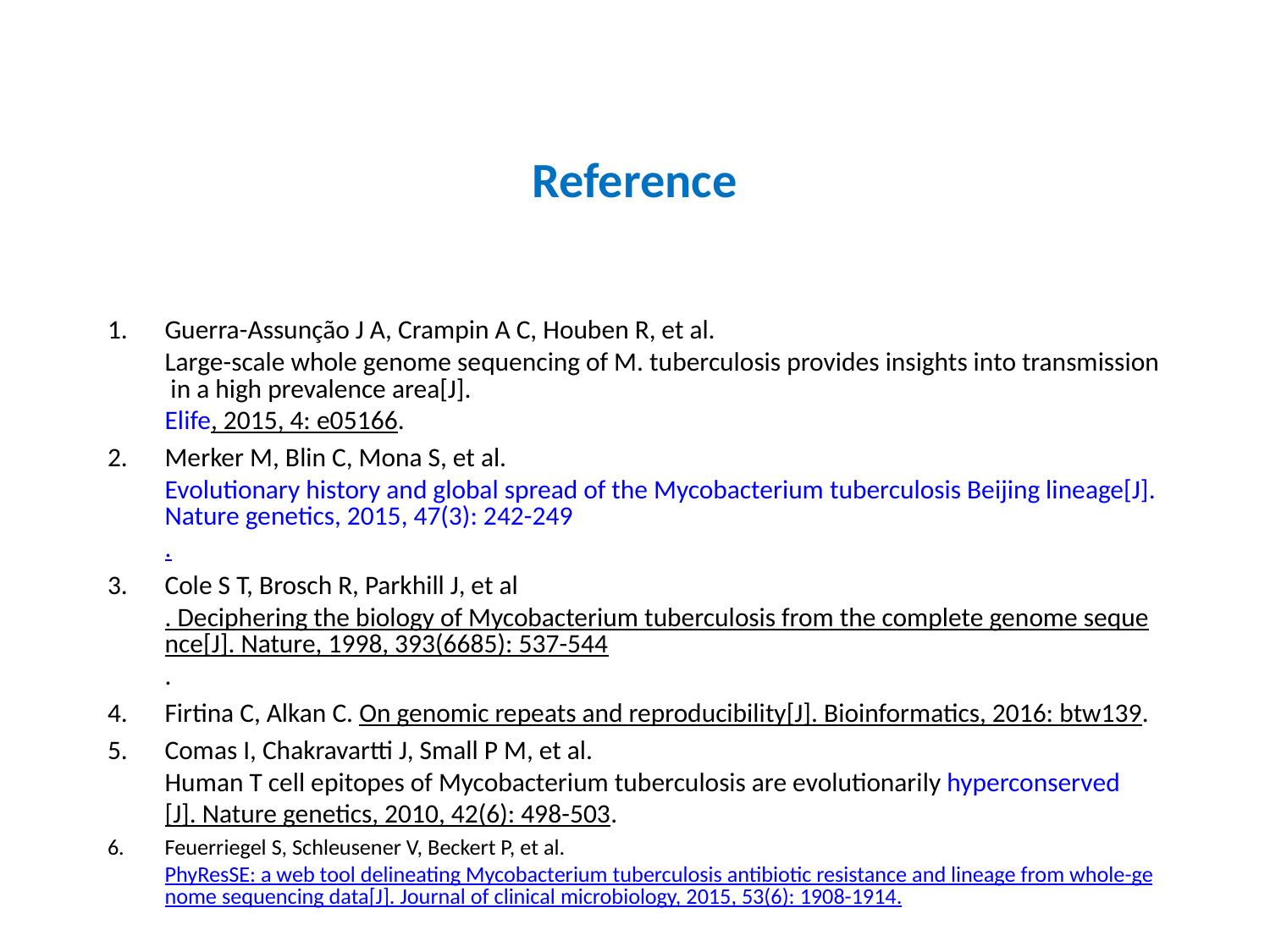

# Reference
Guerra-Assunção J A, Crampin A C, Houben R, et al. Large-scale whole genome sequencing of M. tuberculosis provides insights into transmission in a high prevalence area[J]. Elife, 2015, 4: e05166.
Merker M, Blin C, Mona S, et al. Evolutionary history and global spread of the Mycobacterium tuberculosis Beijing lineage[J]. Nature genetics, 2015, 47(3): 242-249.
Cole S T, Brosch R, Parkhill J, et al. Deciphering the biology of Mycobacterium tuberculosis from the complete genome sequence[J]. Nature, 1998, 393(6685): 537-544.
Firtina C, Alkan C. On genomic repeats and reproducibility[J]. Bioinformatics, 2016: btw139.
Comas I, Chakravartti J, Small P M, et al. Human T cell epitopes of Mycobacterium tuberculosis are evolutionarily hyperconserved[J]. Nature genetics, 2010, 42(6): 498-503.
Feuerriegel S, Schleusener V, Beckert P, et al. PhyResSE: a web tool delineating Mycobacterium tuberculosis antibiotic resistance and lineage from whole-genome sequencing data[J]. Journal of clinical microbiology, 2015, 53(6): 1908-1914.